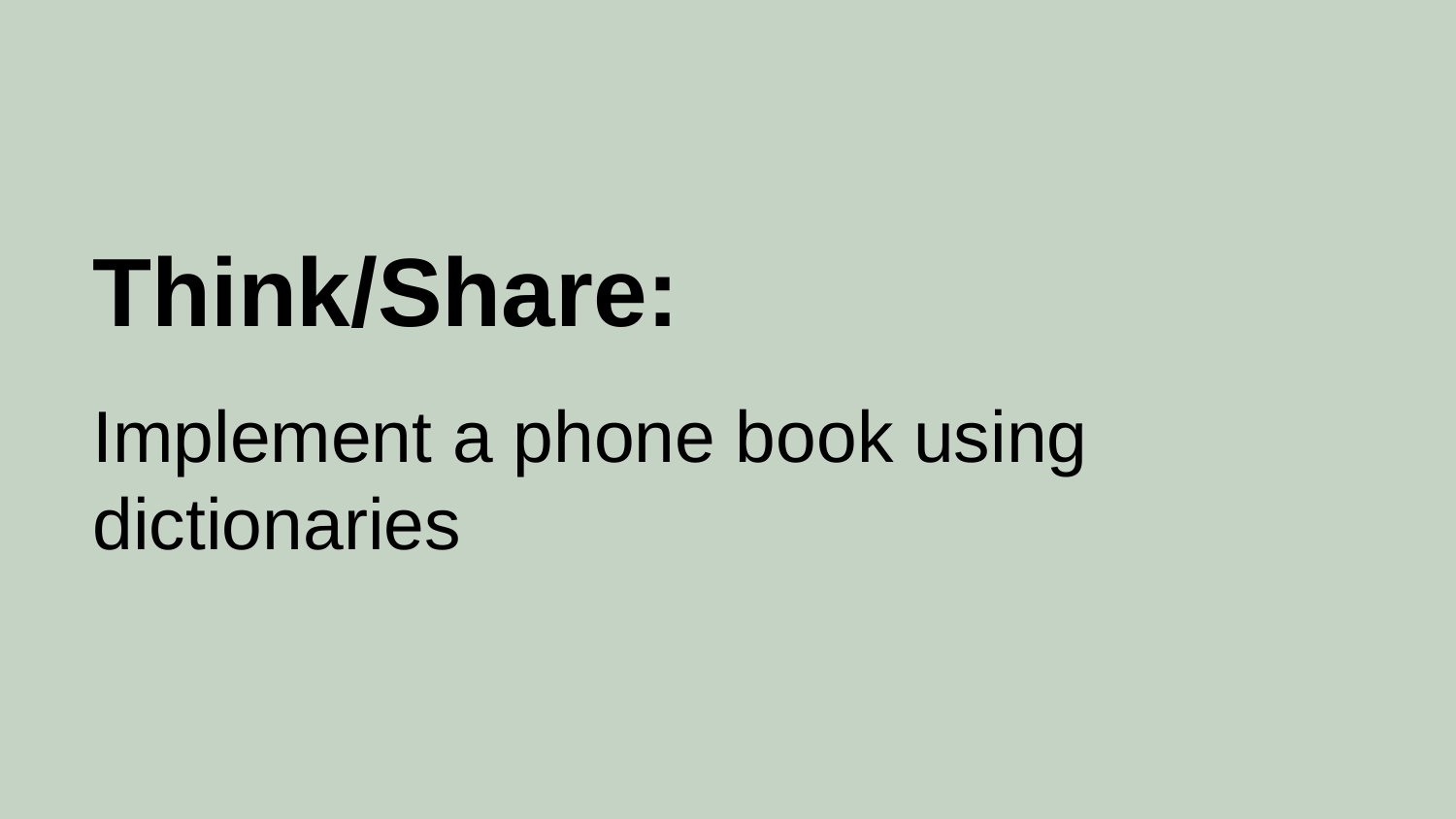

# Think/Share:
Implement a phone book using dictionaries